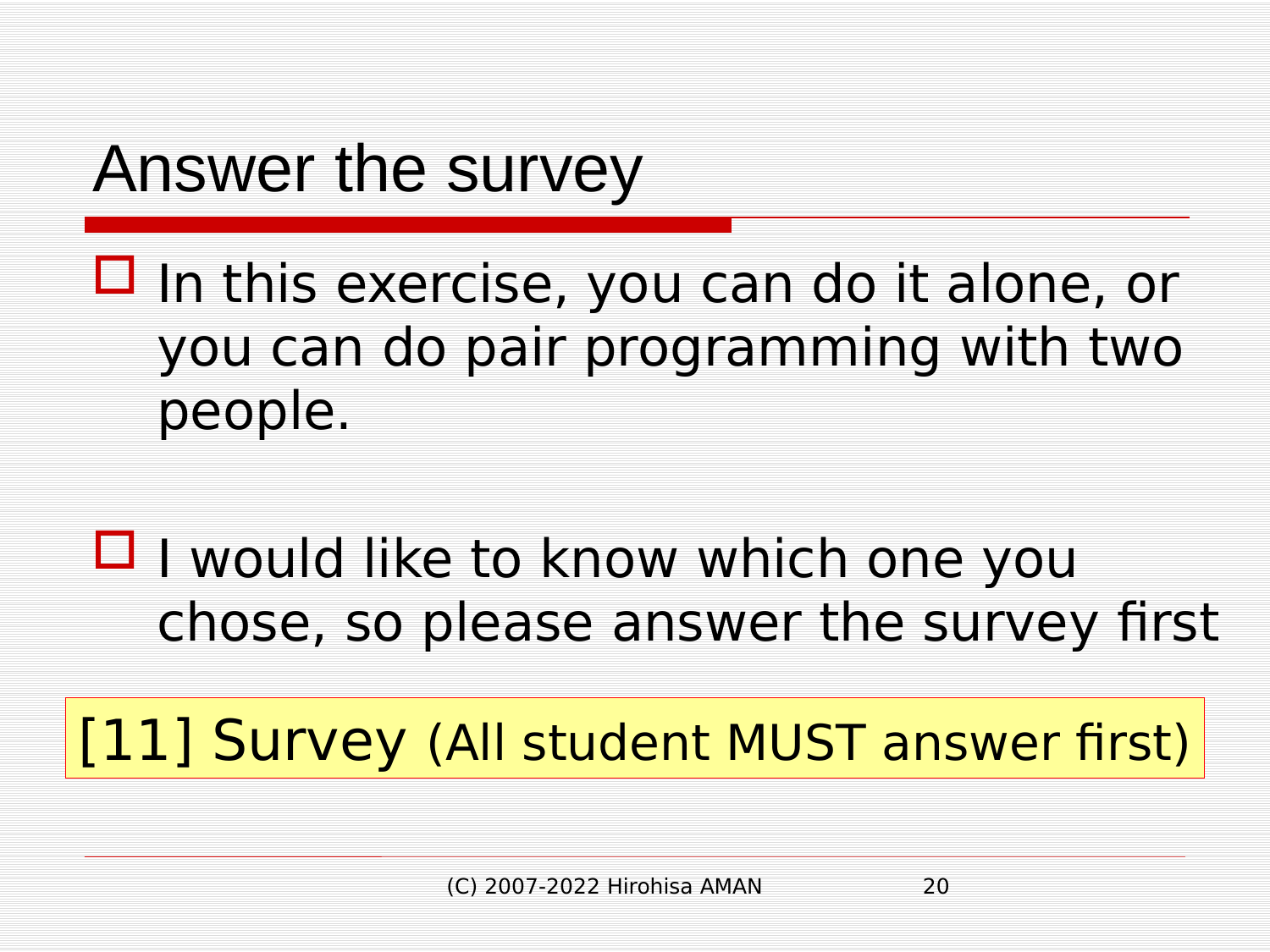

# Answer the survey
In this exercise, you can do it alone, or you can do pair programming with two people.

I would like to know which one you chose, so please answer the survey first
[11] Survey (All student MUST answer first)
(C) 2007-2022 Hirohisa AMAN
20